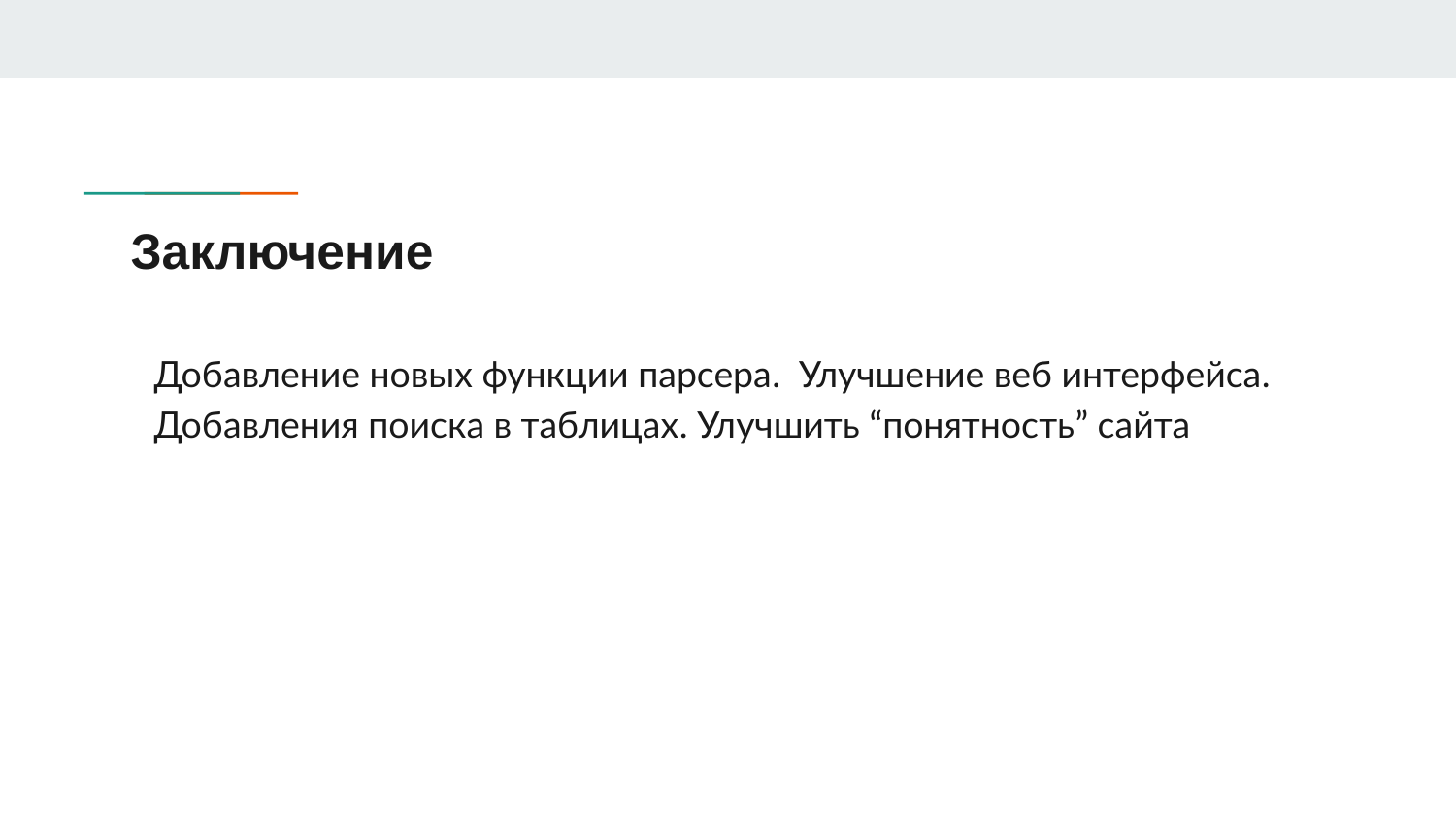

# Заключение
Добавление новых функции парсера.  Улучшение веб интерфейса. Добавления поиска в таблицах. Улучшить “понятность” сайта